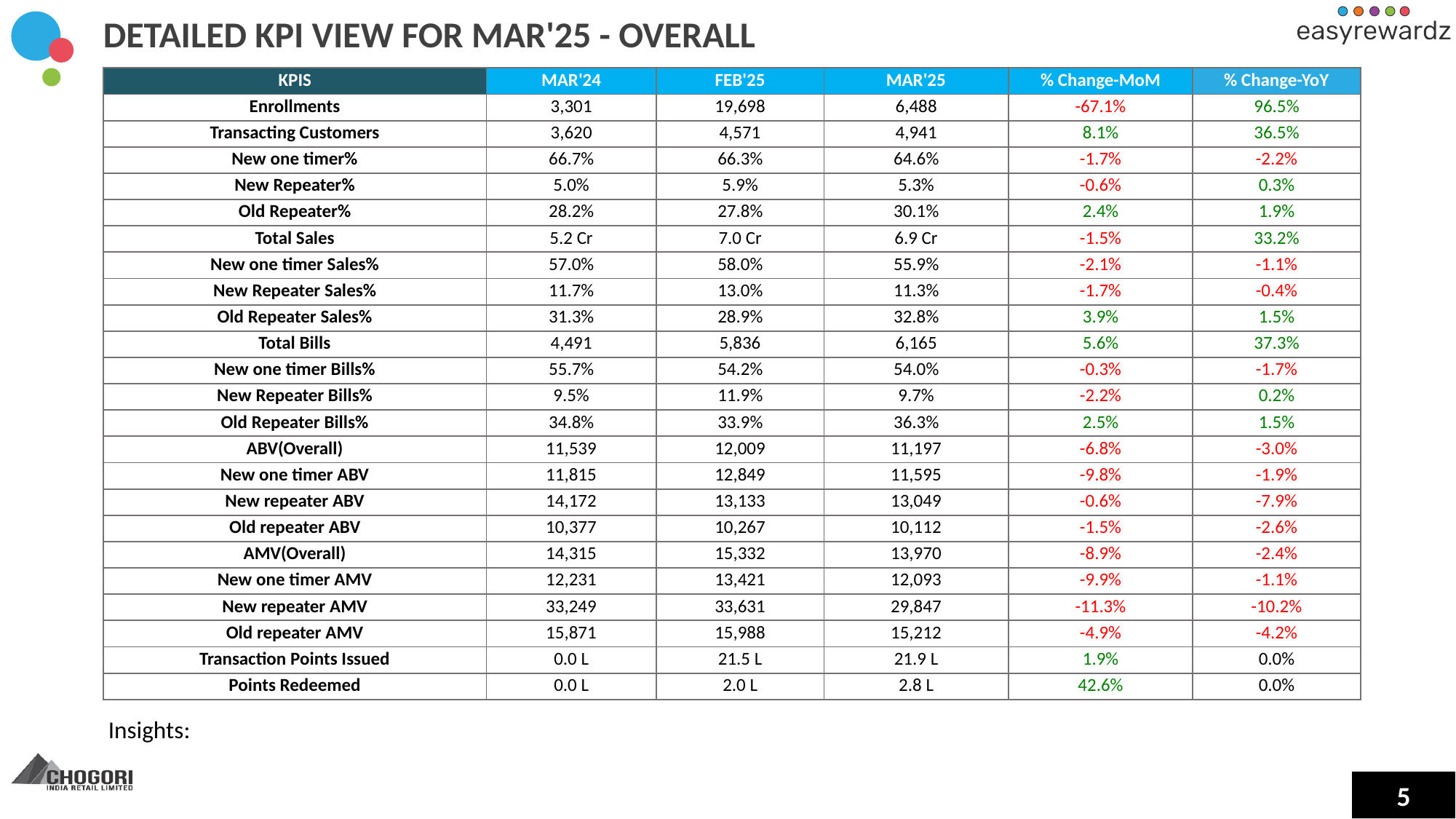

DETAILED KPI VIEW FOR MAR'25 - OVERALL
| KPIS | MAR'24 | FEB'25 | MAR'25 | % Change-MoM | % Change-YoY |
| --- | --- | --- | --- | --- | --- |
| Enrollments | 3,301 | 19,698 | 6,488 | -67.1% | 96.5% |
| Transacting Customers | 3,620 | 4,571 | 4,941 | 8.1% | 36.5% |
| New one timer% | 66.7% | 66.3% | 64.6% | -1.7% | -2.2% |
| New Repeater% | 5.0% | 5.9% | 5.3% | -0.6% | 0.3% |
| Old Repeater% | 28.2% | 27.8% | 30.1% | 2.4% | 1.9% |
| Total Sales | 5.2 Cr | 7.0 Cr | 6.9 Cr | -1.5% | 33.2% |
| New one timer Sales% | 57.0% | 58.0% | 55.9% | -2.1% | -1.1% |
| New Repeater Sales% | 11.7% | 13.0% | 11.3% | -1.7% | -0.4% |
| Old Repeater Sales% | 31.3% | 28.9% | 32.8% | 3.9% | 1.5% |
| Total Bills | 4,491 | 5,836 | 6,165 | 5.6% | 37.3% |
| New one timer Bills% | 55.7% | 54.2% | 54.0% | -0.3% | -1.7% |
| New Repeater Bills% | 9.5% | 11.9% | 9.7% | -2.2% | 0.2% |
| Old Repeater Bills% | 34.8% | 33.9% | 36.3% | 2.5% | 1.5% |
| ABV(Overall) | 11,539 | 12,009 | 11,197 | -6.8% | -3.0% |
| New one timer ABV | 11,815 | 12,849 | 11,595 | -9.8% | -1.9% |
| New repeater ABV | 14,172 | 13,133 | 13,049 | -0.6% | -7.9% |
| Old repeater ABV | 10,377 | 10,267 | 10,112 | -1.5% | -2.6% |
| AMV(Overall) | 14,315 | 15,332 | 13,970 | -8.9% | -2.4% |
| New one timer AMV | 12,231 | 13,421 | 12,093 | -9.9% | -1.1% |
| New repeater AMV | 33,249 | 33,631 | 29,847 | -11.3% | -10.2% |
| Old repeater AMV | 15,871 | 15,988 | 15,212 | -4.9% | -4.2% |
| Transaction Points Issued | 0.0 L | 21.5 L | 21.9 L | 1.9% | 0.0% |
| Points Redeemed | 0.0 L | 2.0 L | 2.8 L | 42.6% | 0.0% |
Insights: